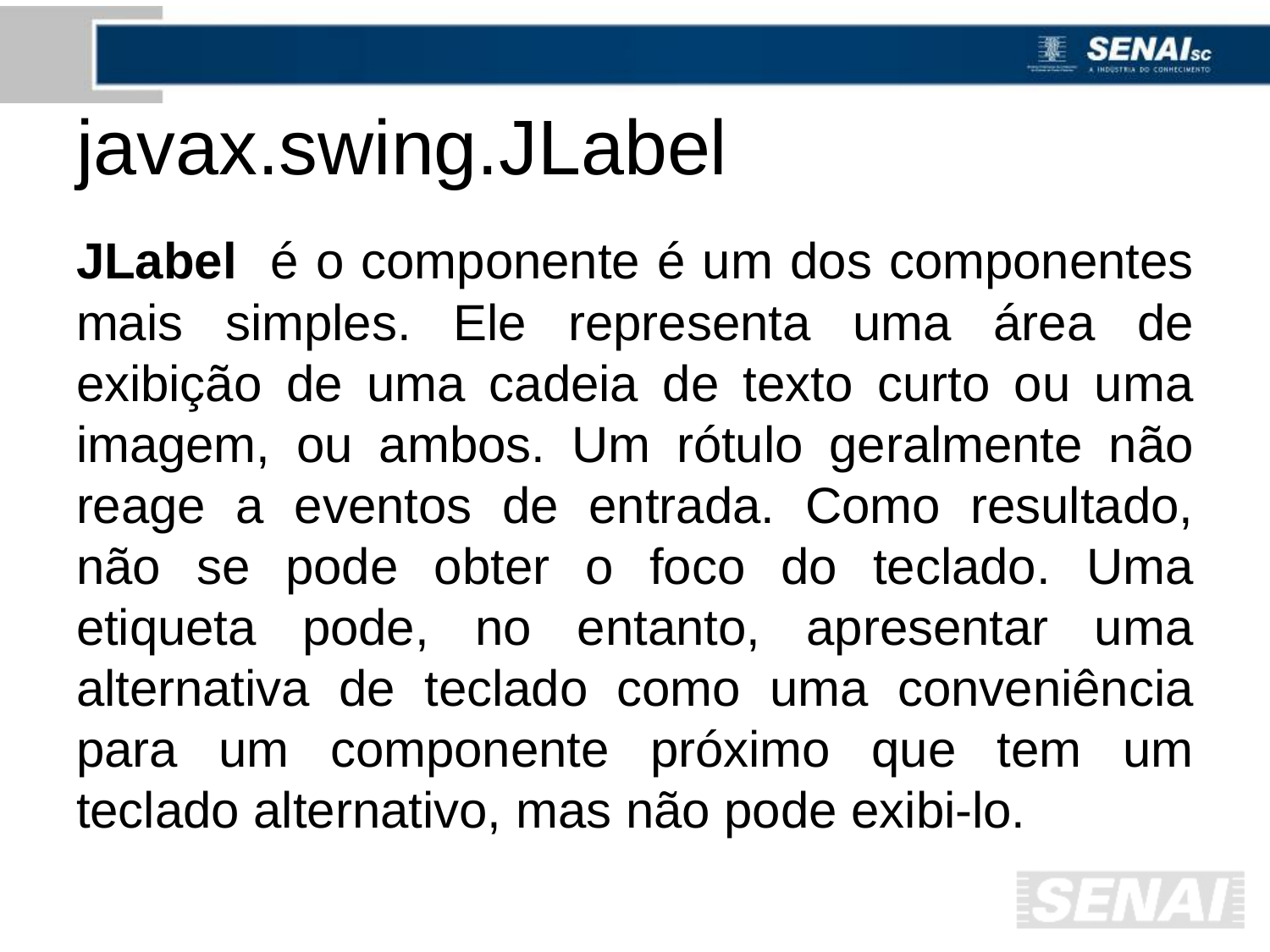

# javax.swing.JLabel
JLabel é o componente é um dos componentes mais simples. Ele representa uma área de exibição de uma cadeia de texto curto ou uma imagem, ou ambos. Um rótulo geralmente não reage a eventos de entrada. Como resultado, não se pode obter o foco do teclado. Uma etiqueta pode, no entanto, apresentar uma alternativa de teclado como uma conveniência para um componente próximo que tem um teclado alternativo, mas não pode exibi-lo.